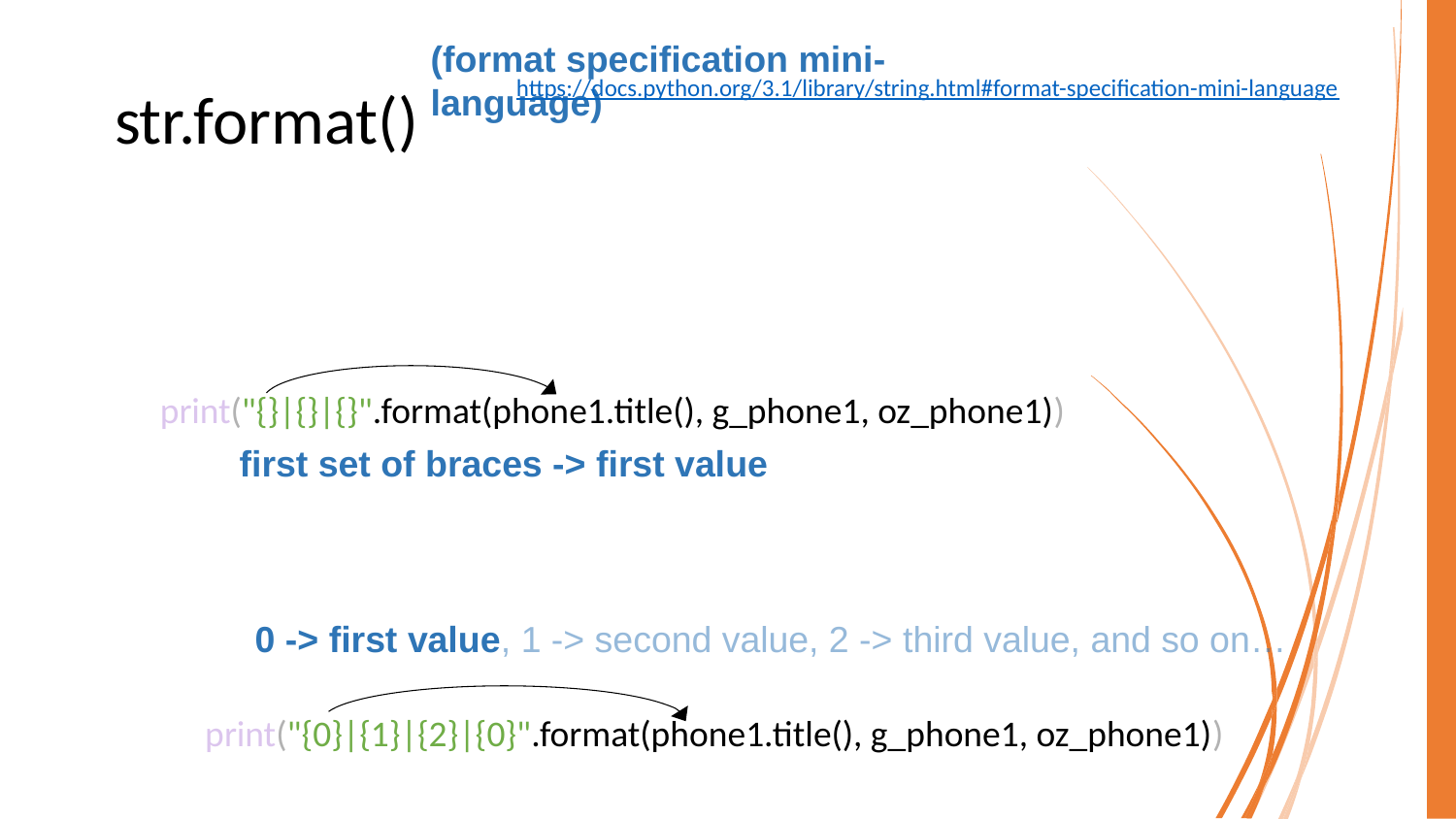

(format specification mini-language)
# str.format()
https://docs.python.org/3.1/library/string.html#format-specification-mini-language

print("{}|{}|{}".format(phone1.title(), g_phone1, oz_phone1))
first set of braces -> first value
0 -> first value, 1 -> second value, 2 -> third value, and so on…

print("{0}|{1}|{2}|{0}".format(phone1.title(), g_phone1, oz_phone1))
COMP40003 Software Development and Application Modelling | Email: p.c.windridge@staffs.ac.uk
35